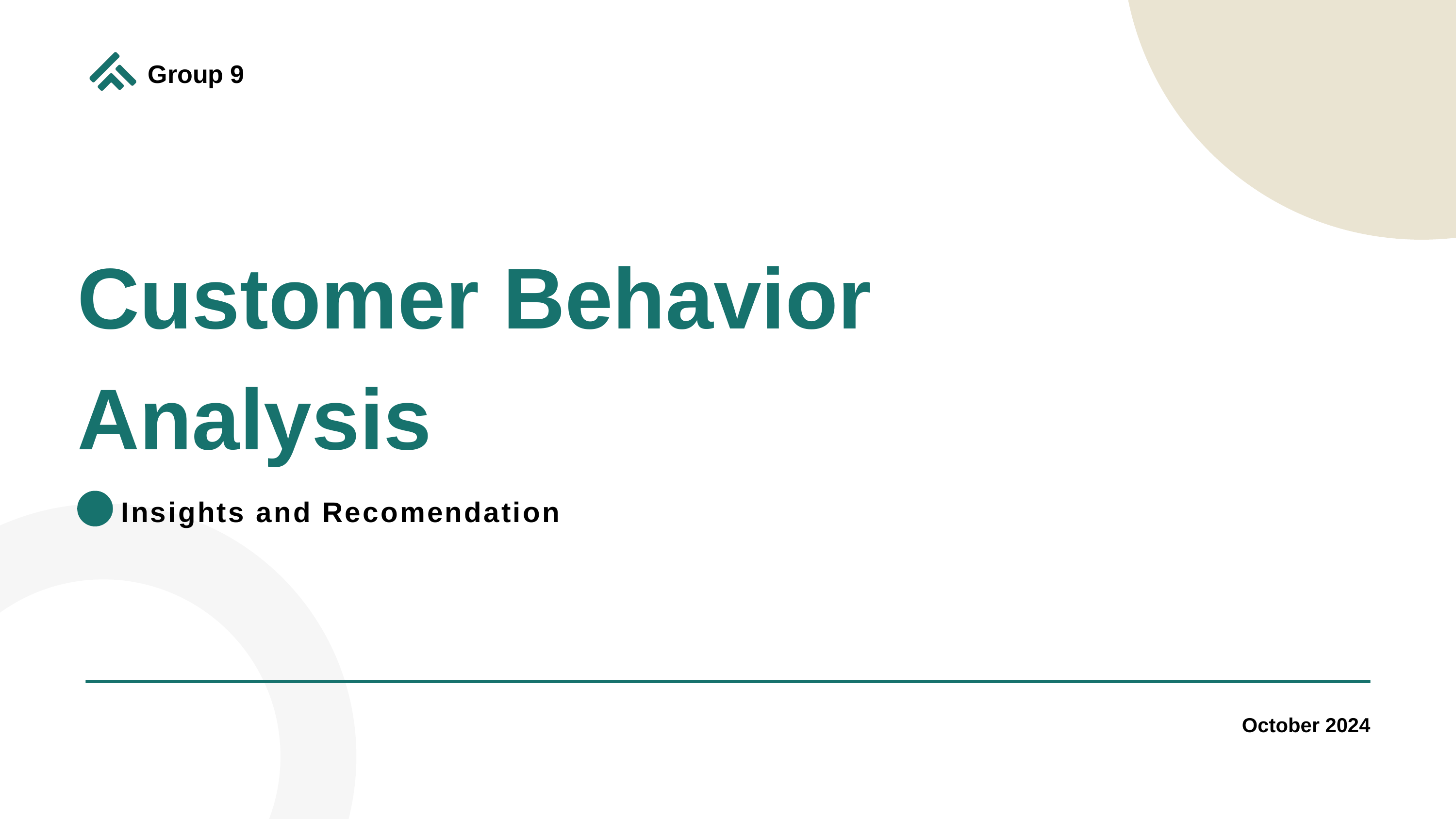

Group 9
Customer Behavior Analysis
Insights and Recomendation

October 2024